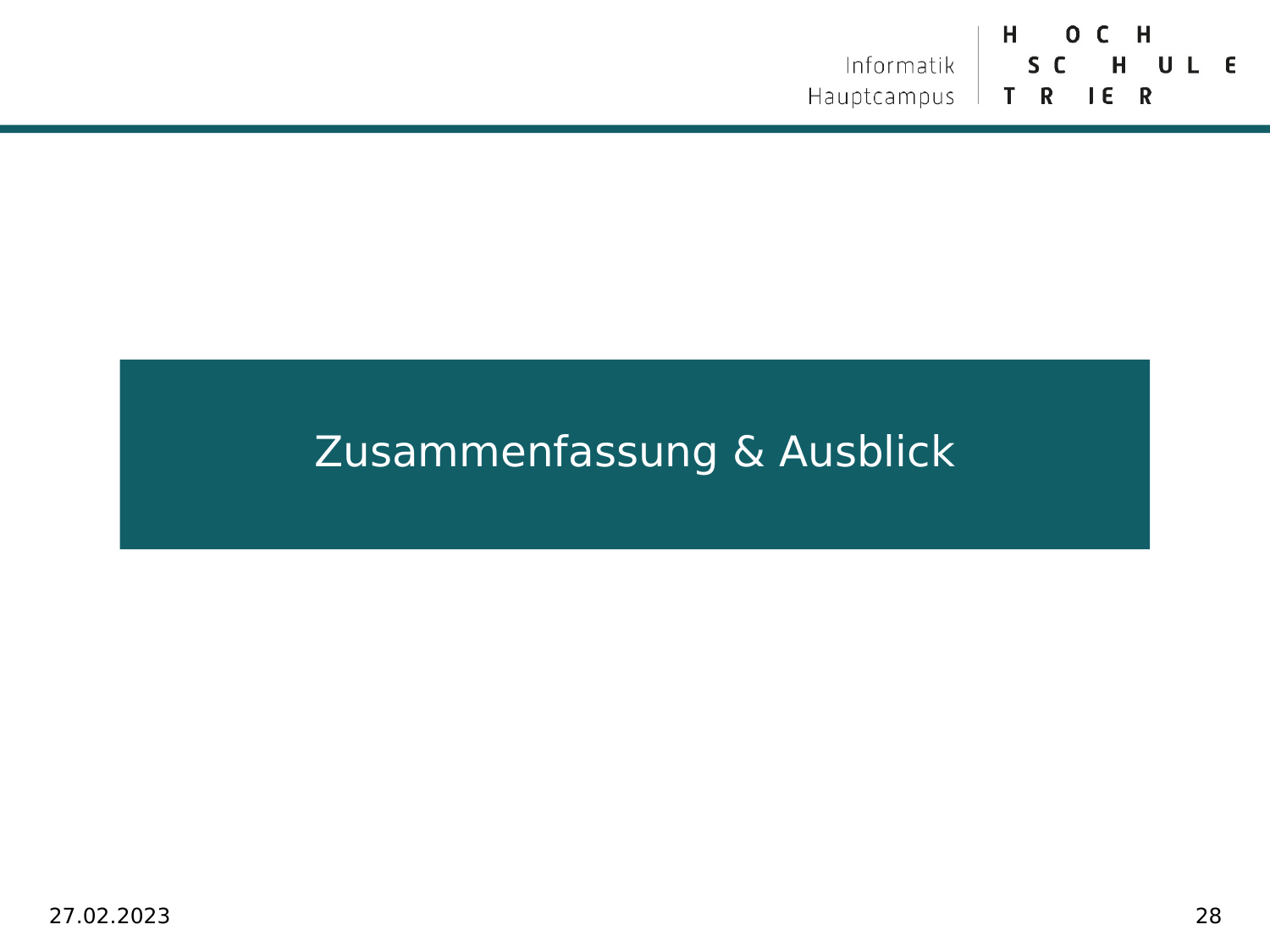

#

Zusammenfassung & Ausblick
Optimierung
27.02.2023

28